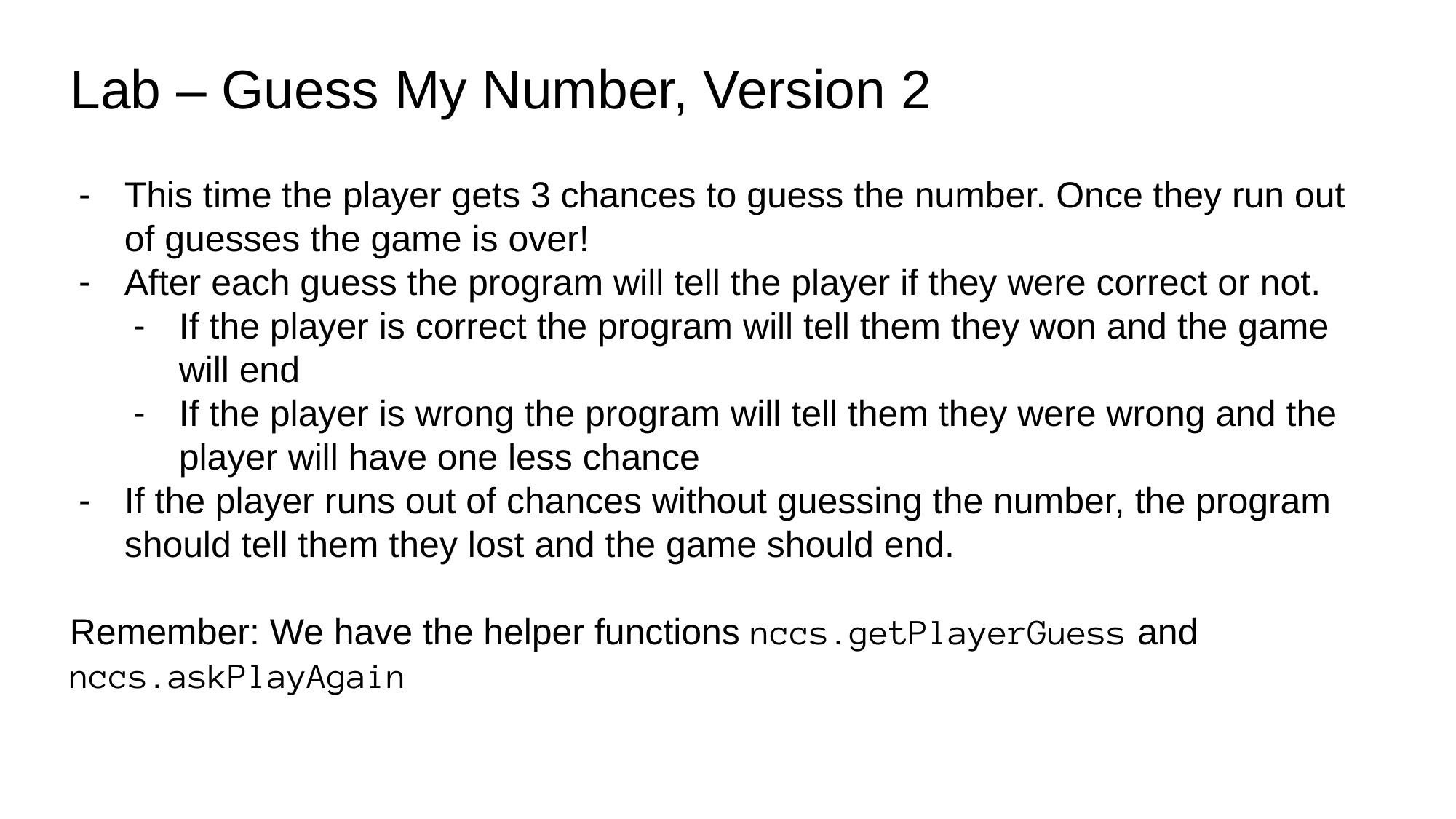

# Lab – Guess My Number, Version 2
This time the player gets 3 chances to guess the number. Once they run out of guesses the game is over!
After each guess the program will tell the player if they were correct or not.
If the player is correct the program will tell them they won and the game will end
If the player is wrong the program will tell them they were wrong and the player will have one less chance
If the player runs out of chances without guessing the number, the program should tell them they lost and the game should end.

Remember: We have the helper functions nccs.getPlayerGuess and nccs.askPlayAgain